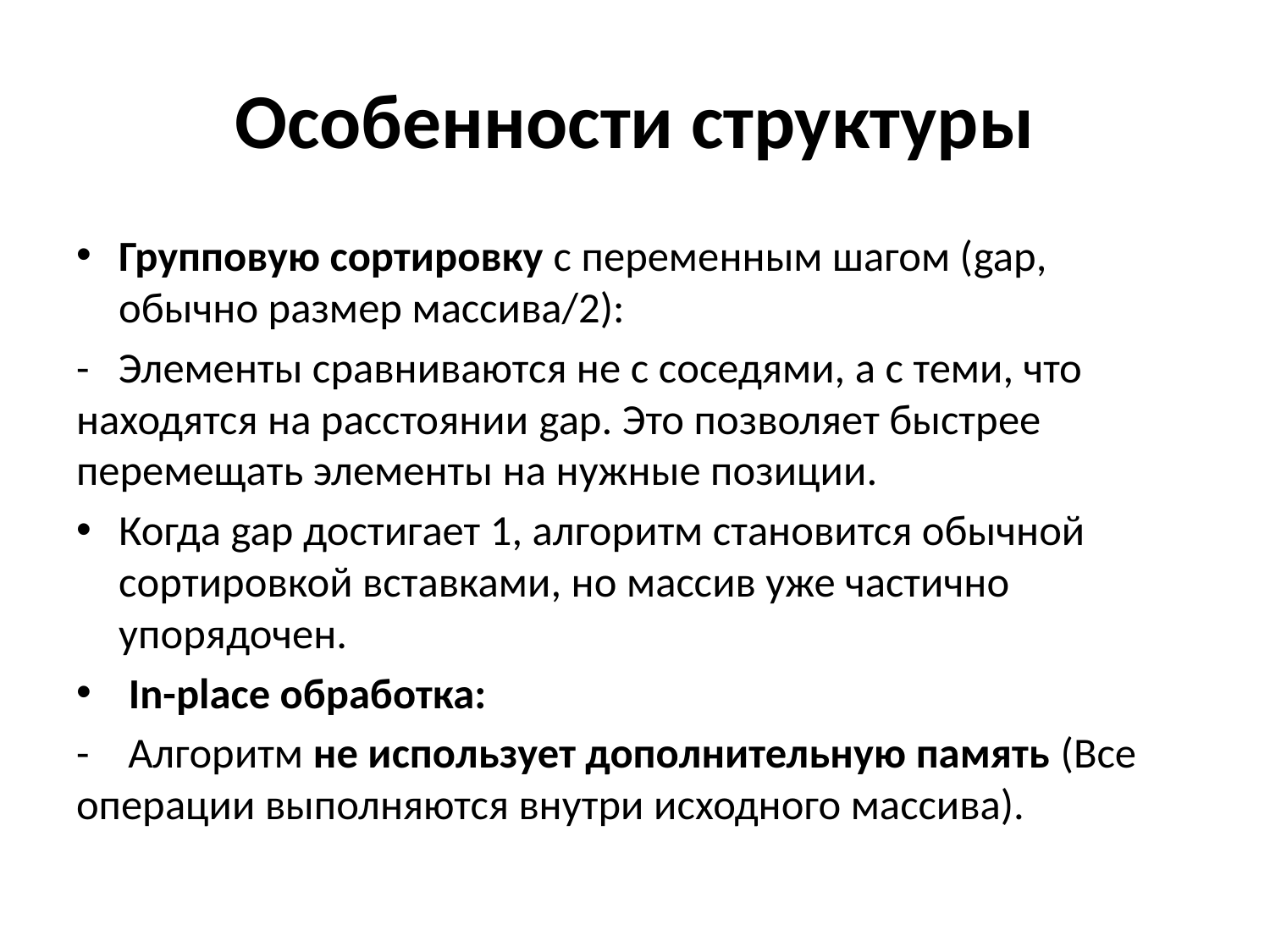

# Особенности структуры
Групповую сортировку с переменным шагом (gap, обычно размер массива/2):
-   Элементы сравниваются не с соседями, а с теми, что находятся на расстоянии gap. Это позволяет быстрее перемещать элементы на нужные позиции.
Когда gap достигает 1, алгоритм становится обычной сортировкой вставками, но массив уже частично упорядочен.
 In-place обработка:
-    Алгоритм не использует дополнительную память (Все операции выполняются внутри исходного массива).